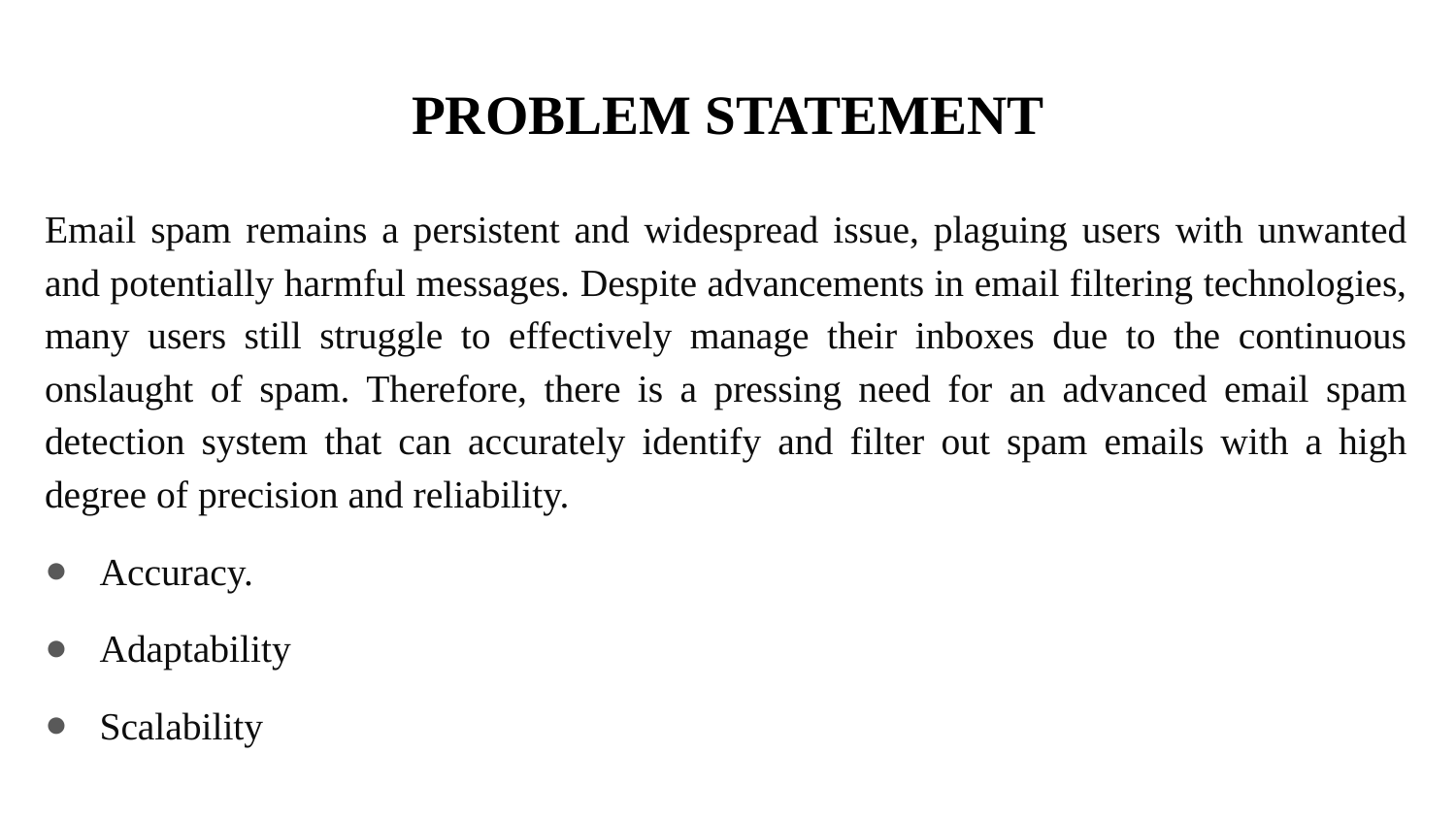

# PROBLEM STATEMENT
Email spam remains a persistent and widespread issue, plaguing users with unwanted and potentially harmful messages. Despite advancements in email filtering technologies, many users still struggle to effectively manage their inboxes due to the continuous onslaught of spam. Therefore, there is a pressing need for an advanced email spam detection system that can accurately identify and filter out spam emails with a high degree of precision and reliability.
Accuracy.
Adaptability
Scalability